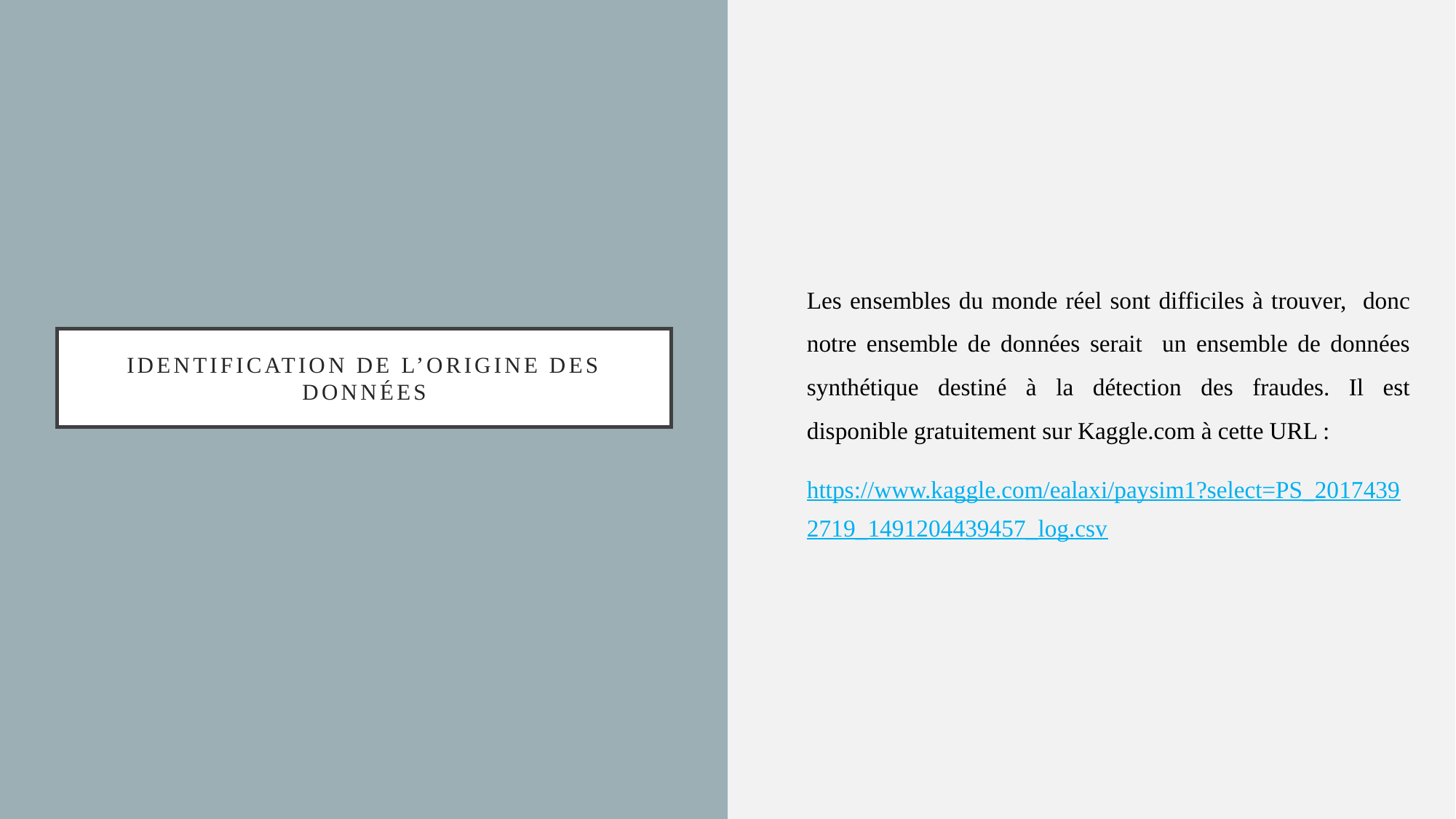

Les ensembles du monde réel sont difficiles à trouver,  donc notre ensemble de données serait  un ensemble de données synthétique destiné à la détection des fraudes. Il est disponible gratuitement sur Kaggle.com à cette URL :
https://www.kaggle.com/ealaxi/paysim1?select=PS_20174392719_1491204439457_log.csv
# Identification de l’origine des données